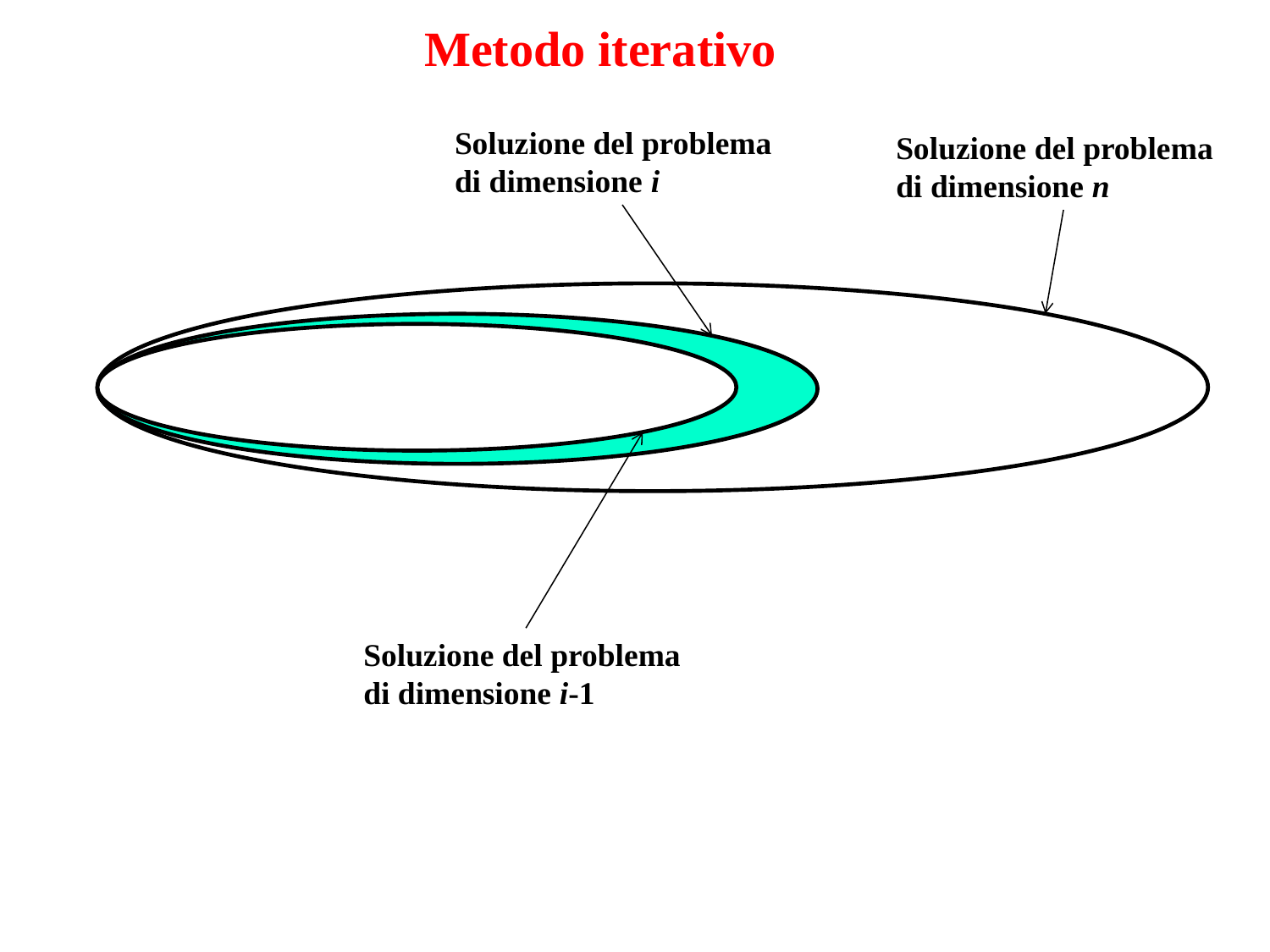

Metodo iterativo
Soluzione del problema di dimensione i
Soluzione del problema di dimensione n

Soluzione del problema di dimensione i-1